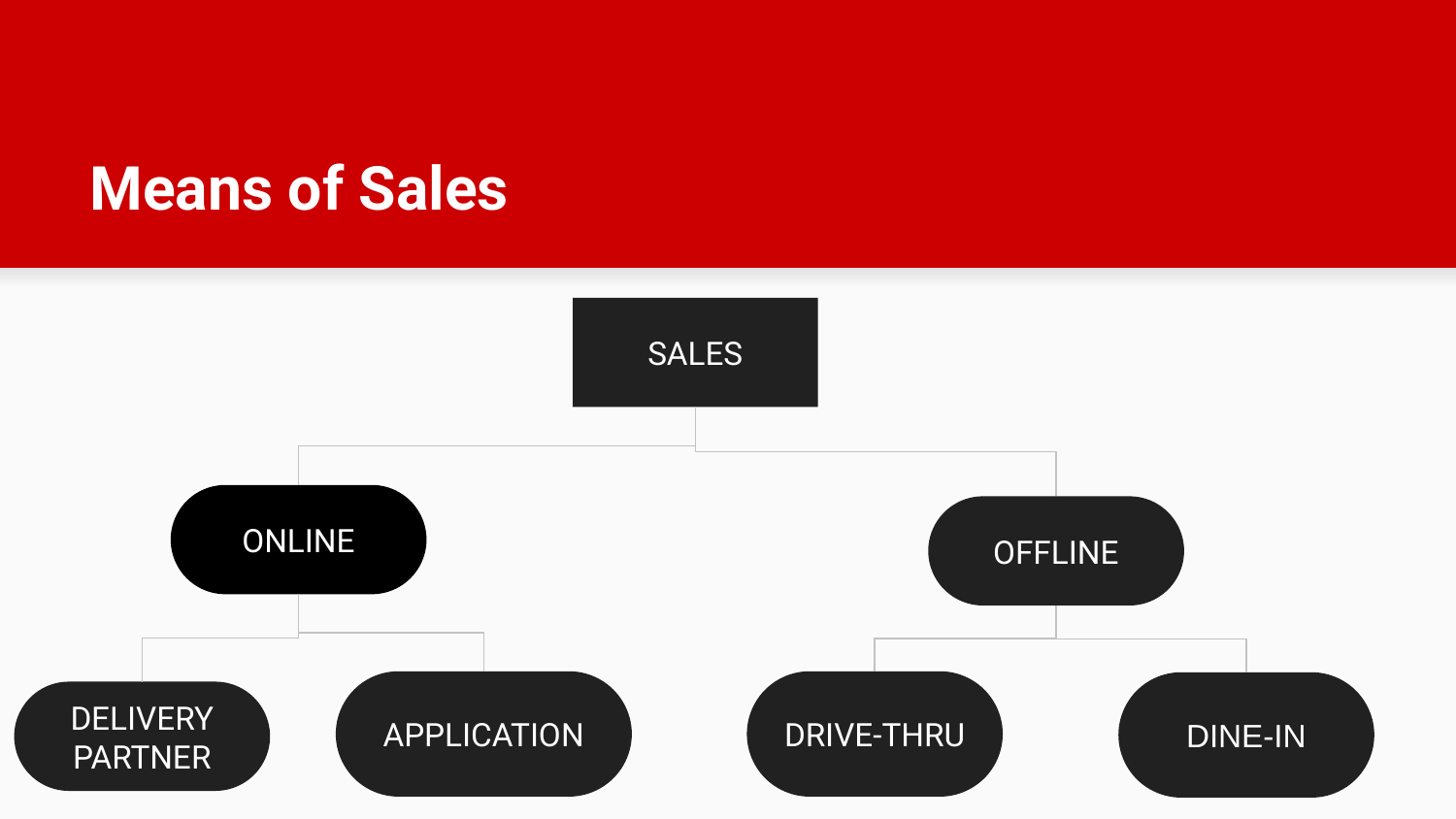

# Means of Sales
SALES
ONLINE
OFFLINE
APPLICATION
DRIVE-THRU
DINE-IN
DELIVERY PARTNER